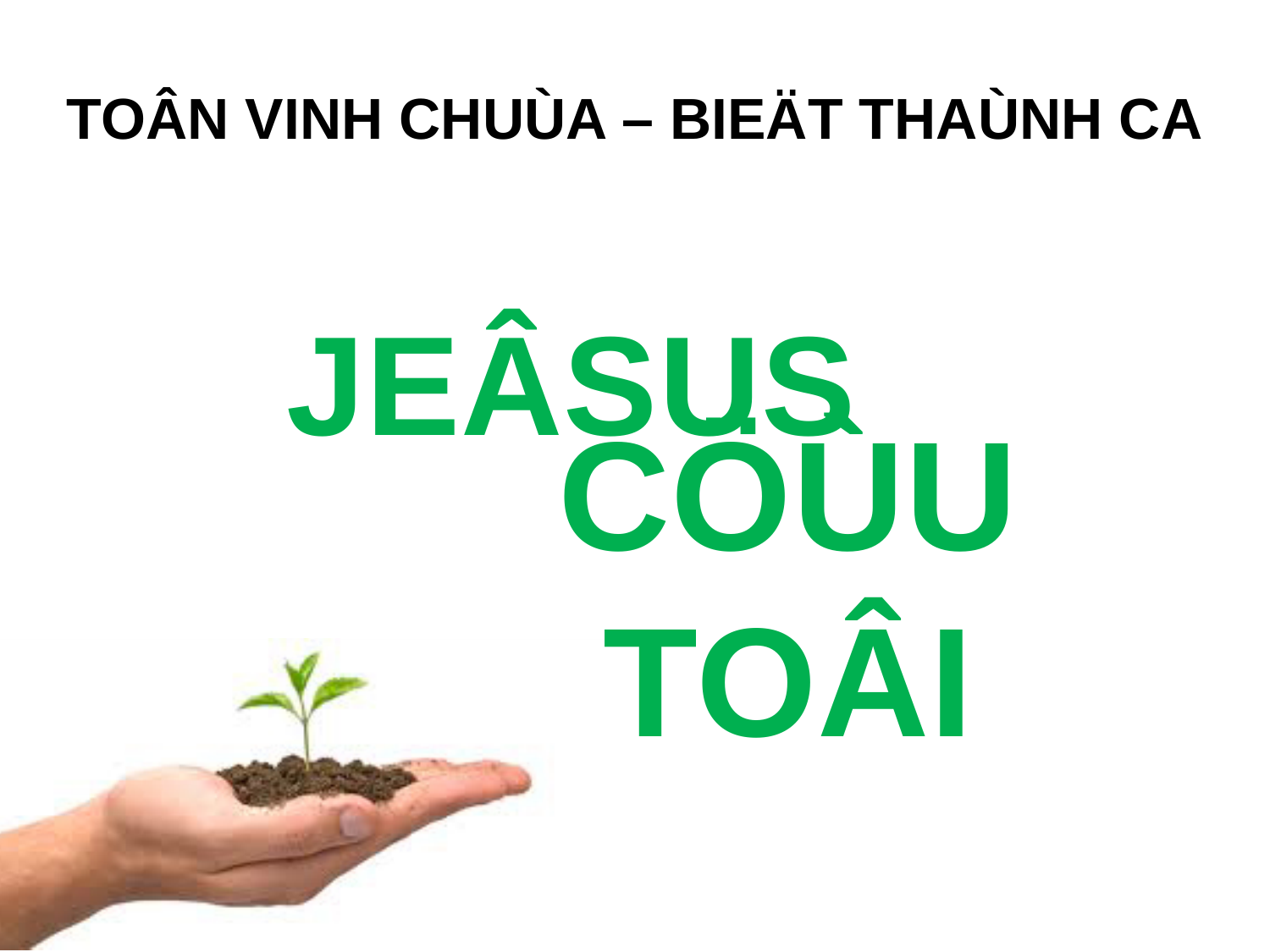

TOÂN VINH CHUÙA – BIEÄT THAÙNH CA
# JEÂSUS
CÖÙU TOÂI